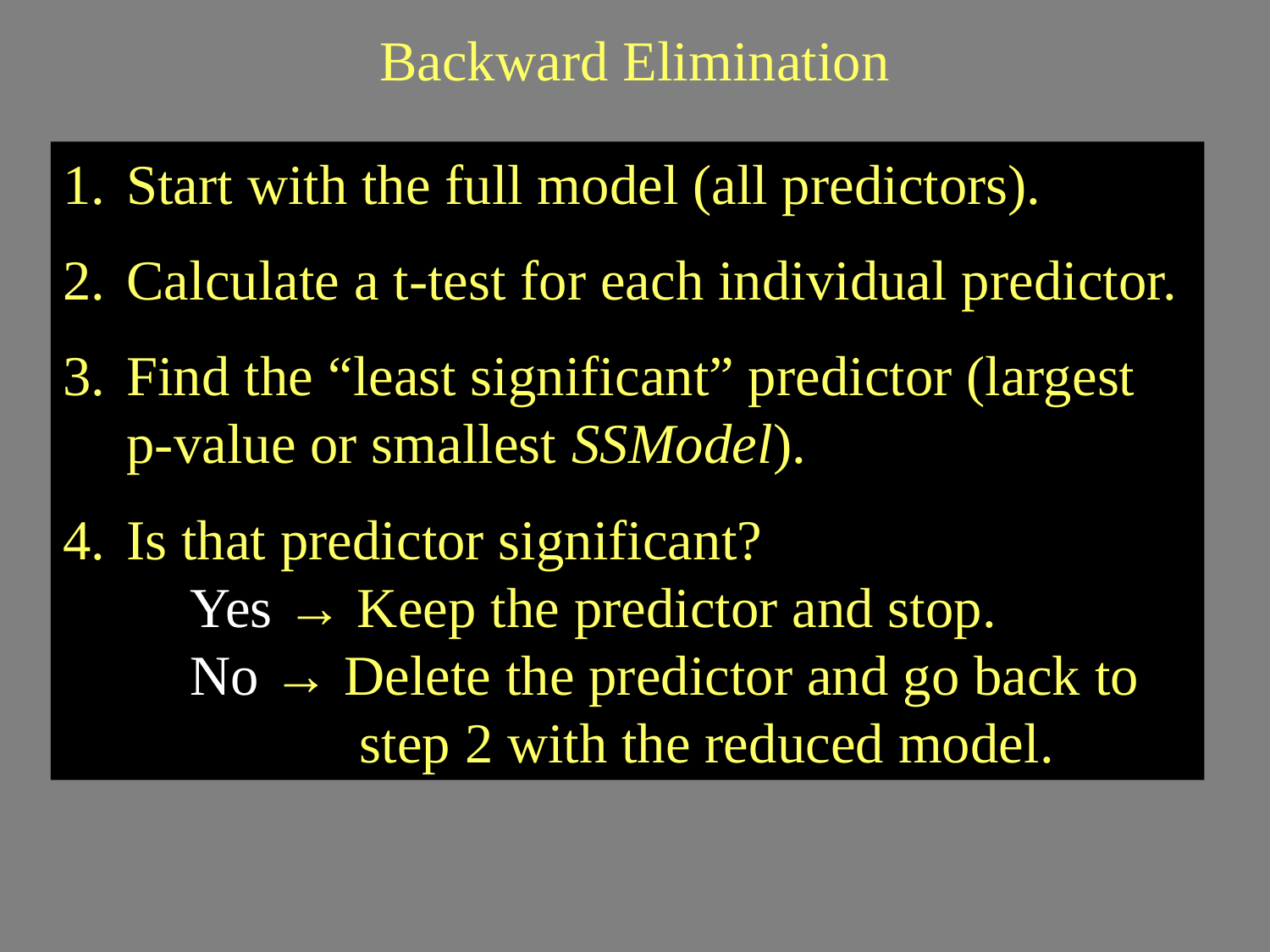

# Backward Elimination
Start with the full model (all predictors).
Calculate a t-test for each individual predictor.
Find the “least significant” predictor (largest p-value or smallest SSModel).
Is that predictor significant?
	Yes → Keep the predictor and stop.
	No → Delete the predictor and go back to 	   step 2 with the reduced model.